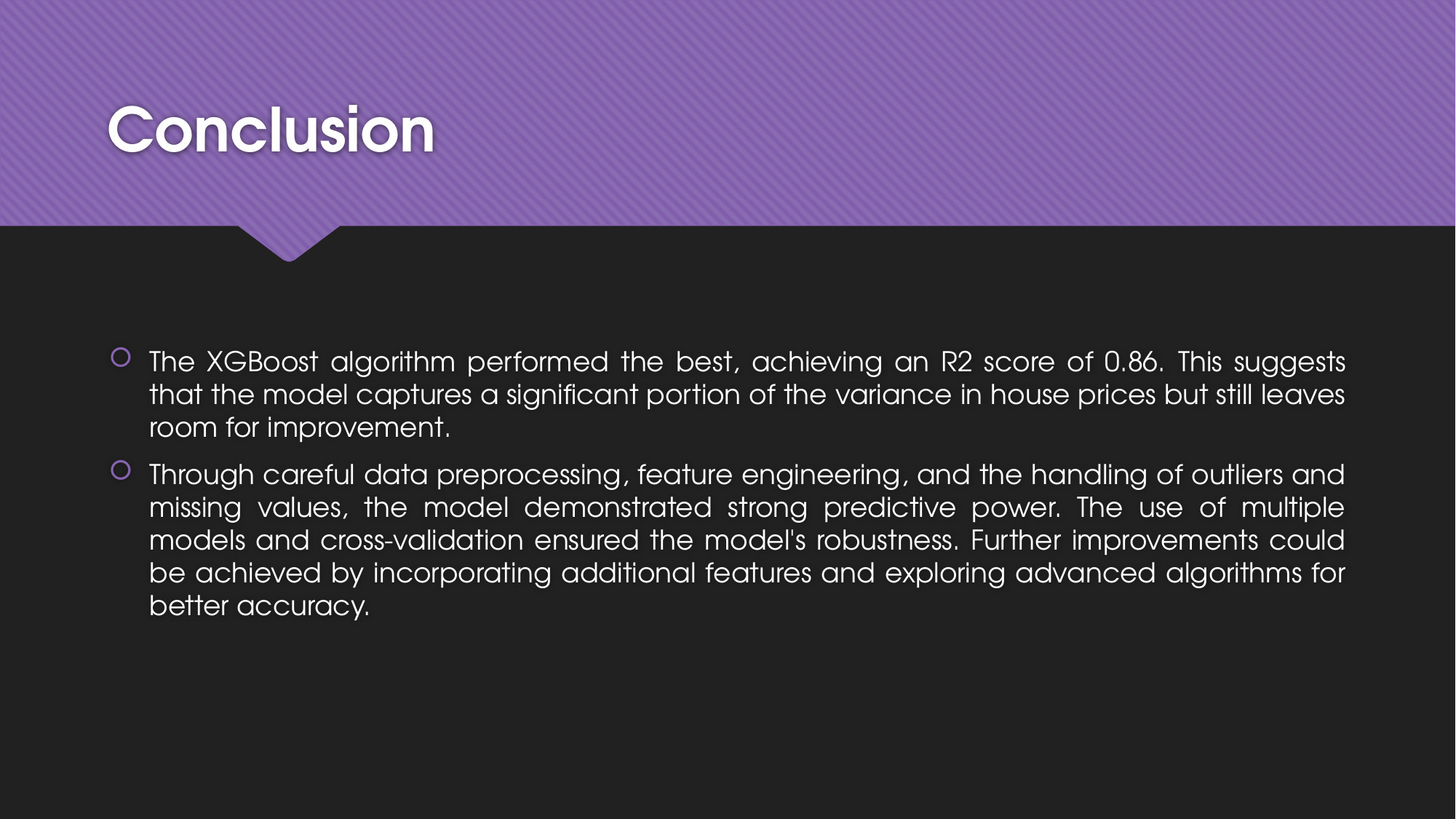

# Conclusion
The XGBoost algorithm performed the best, achieving an R2 score of 0.86. This suggests that the model captures a significant portion of the variance in house prices but still leaves room for improvement.
Through careful data preprocessing, feature engineering, and the handling of outliers and missing values, the model demonstrated strong predictive power. The use of multiple models and cross-validation ensured the model's robustness. Further improvements could be achieved by incorporating additional features and exploring advanced algorithms for better accuracy.